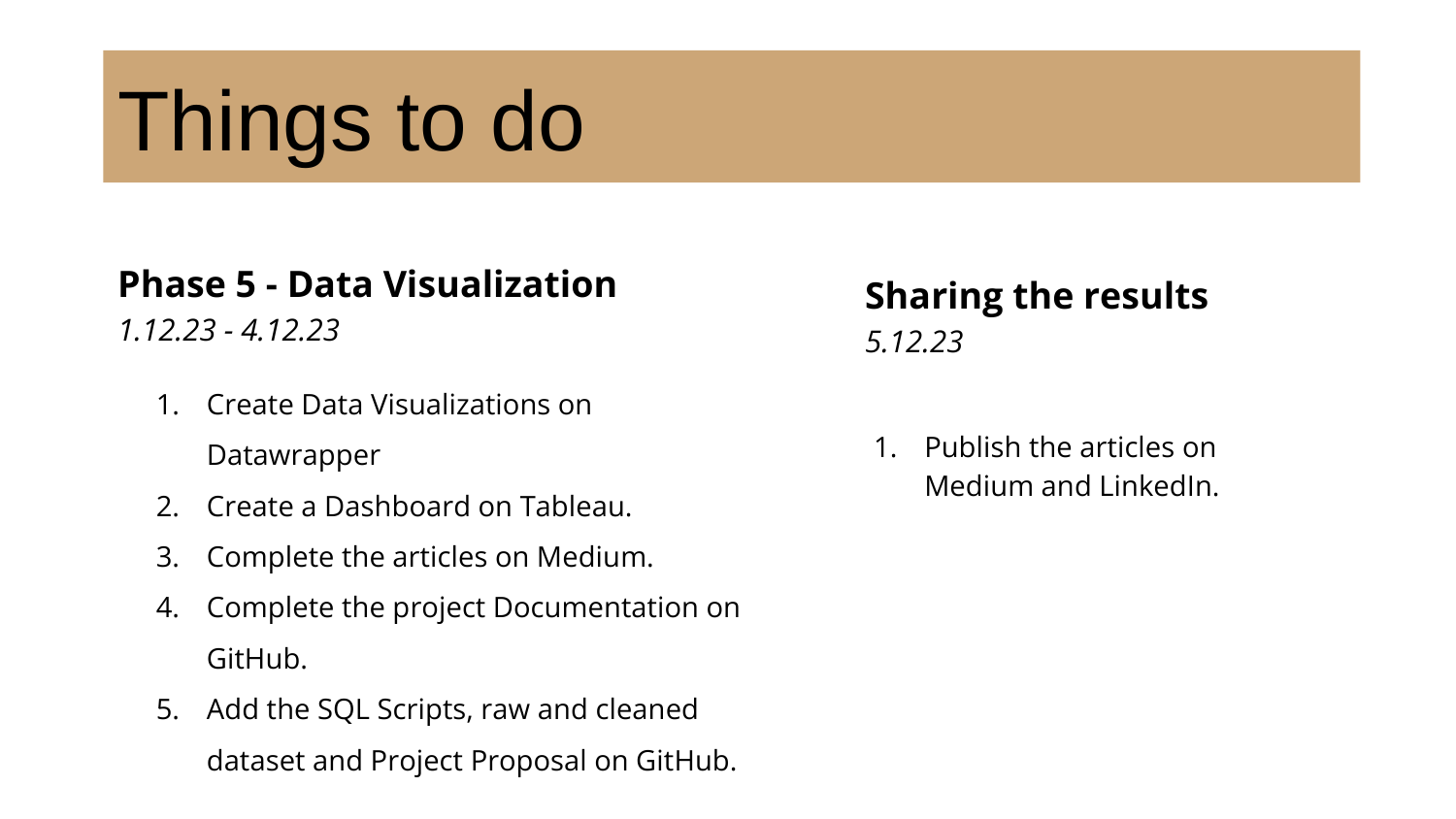

# Things to do
Phase 5 - Data Visualization
1.12.23 - 4.12.23
Sharing the results
5.12.23
Create Data Visualizations on Datawrapper
Create a Dashboard on Tableau.
Complete the articles on Medium.
Complete the project Documentation on GitHub.
Add the SQL Scripts, raw and cleaned dataset and Project Proposal on GitHub.
Publish the articles on Medium and LinkedIn.